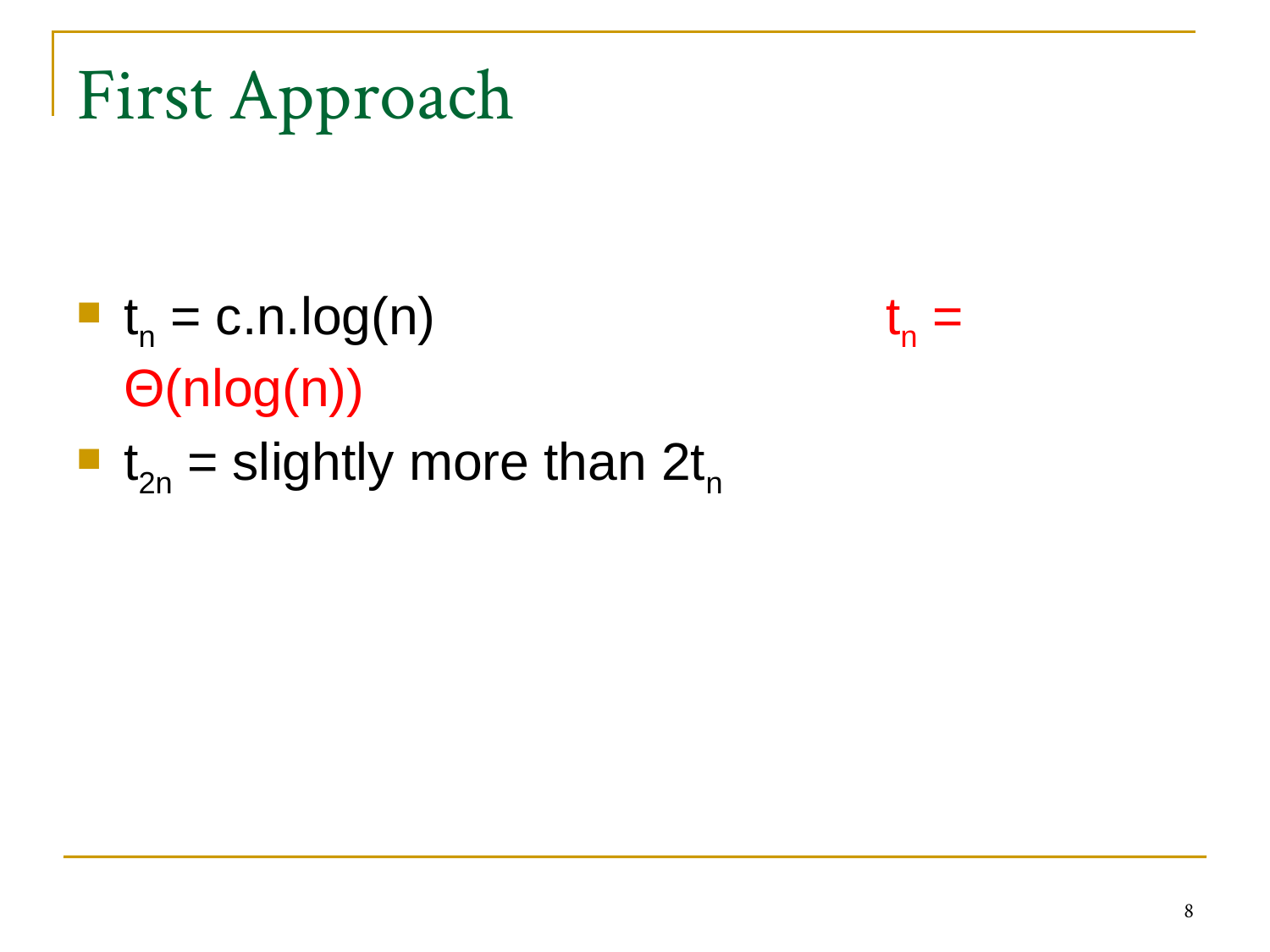

# First Approach

tn = c.n.log(n)			 	tn = Θ(nlog(n))
t2n = slightly more than 2tn

8